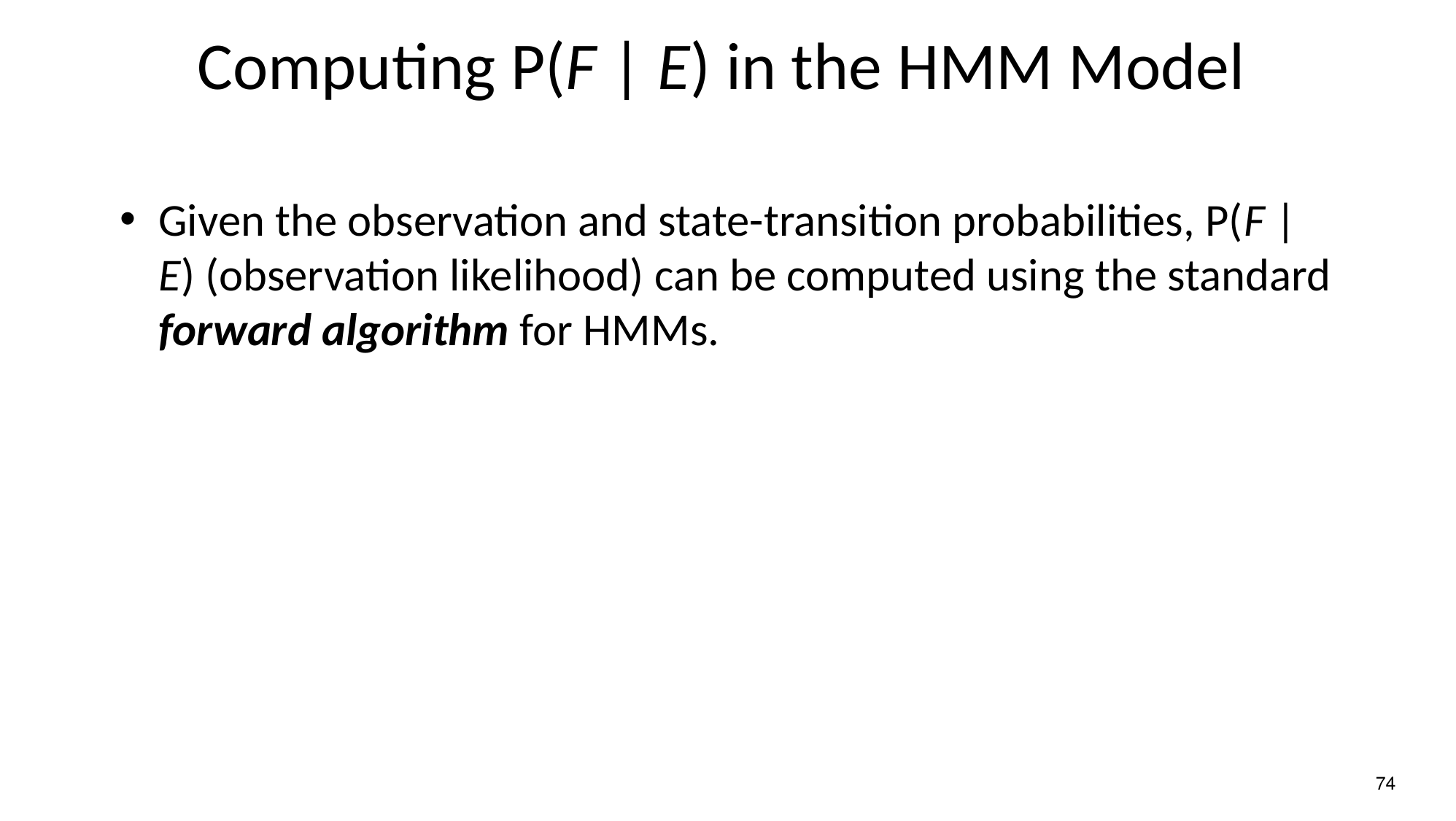

Computing P(F | E) in the HMM Model
Given the observation and state-transition probabilities, P(F | E) (observation likelihood) can be computed using the standard forward algorithm for HMMs.
74